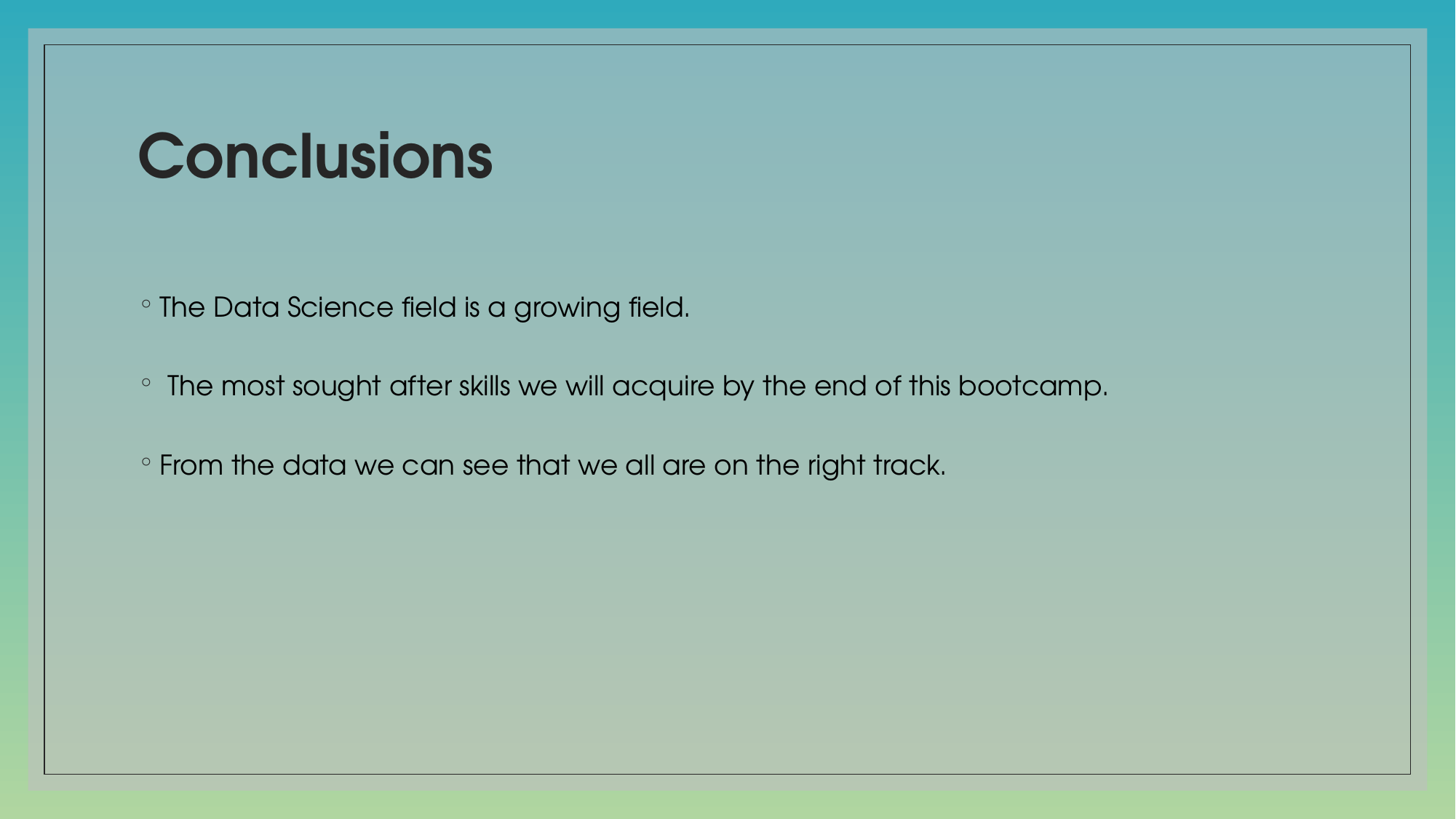

# Conclusions
The Data Science field is a growing field.
 The most sought after skills we will acquire by the end of this bootcamp.
From the data we can see that we all are on the right track.